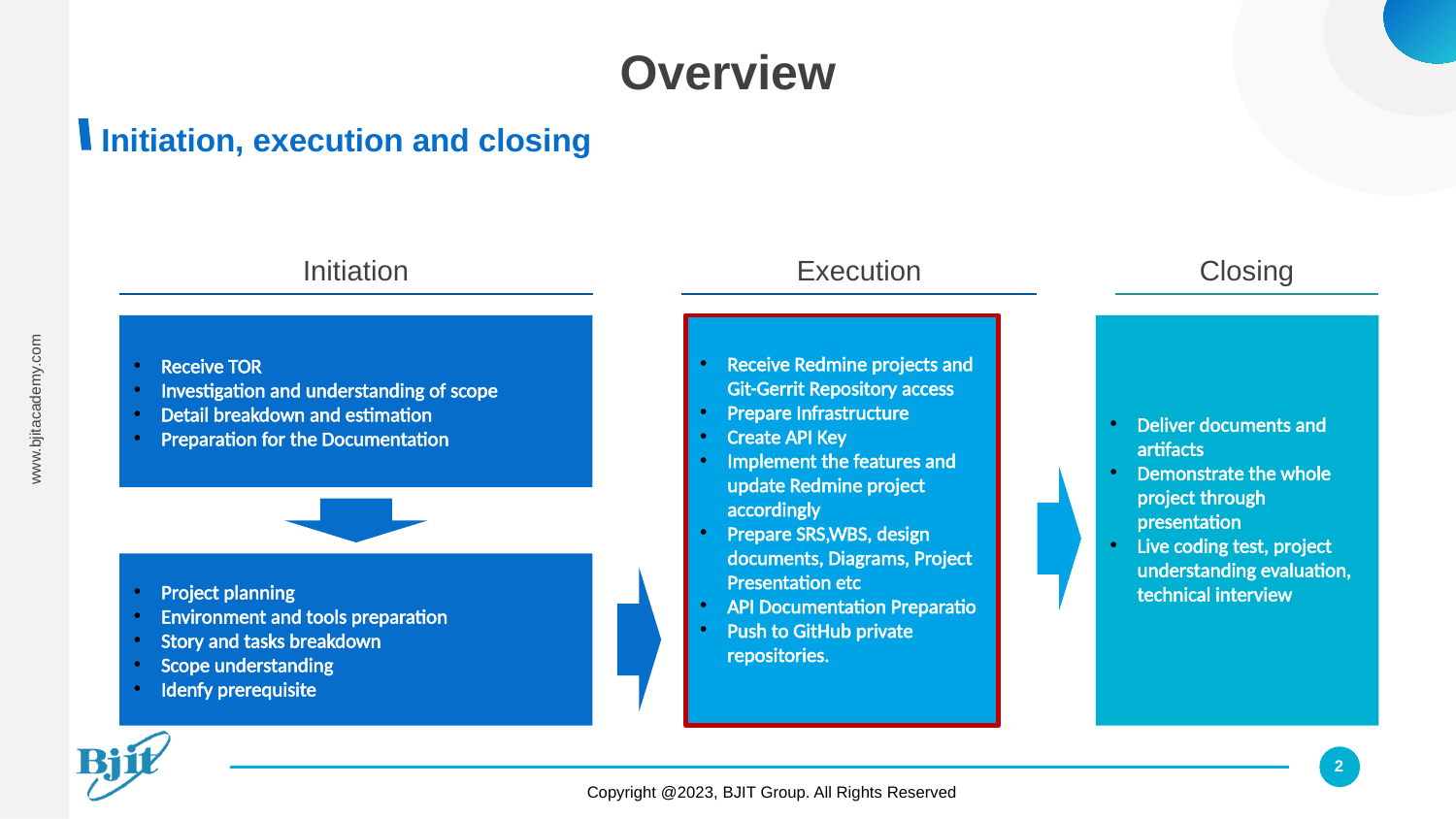

Overview
Initiation, execution and closing

Initiation
Execution
Closing
Receive Redmine projects and Git-Gerrit Repository access
Prepare Infrastructure
Create API Key
Implement the features and update Redmine project accordingly
Prepare SRS,WBS, design documents, Diagrams, Project Presentation etc
API Documentation Preparatio
Push to GitHub private repositories.

Deliver documents and artifacts
Demonstrate the whole project through presentation
Live coding test, project understanding evaluation, technical interview

Receive TOR
Investigation and understanding of scope
Detail breakdown and estimation
Preparation for the Documentation

Project planning
Environment and tools preparation
Story and tasks breakdown
Scope understanding
Idenfy prerequisite